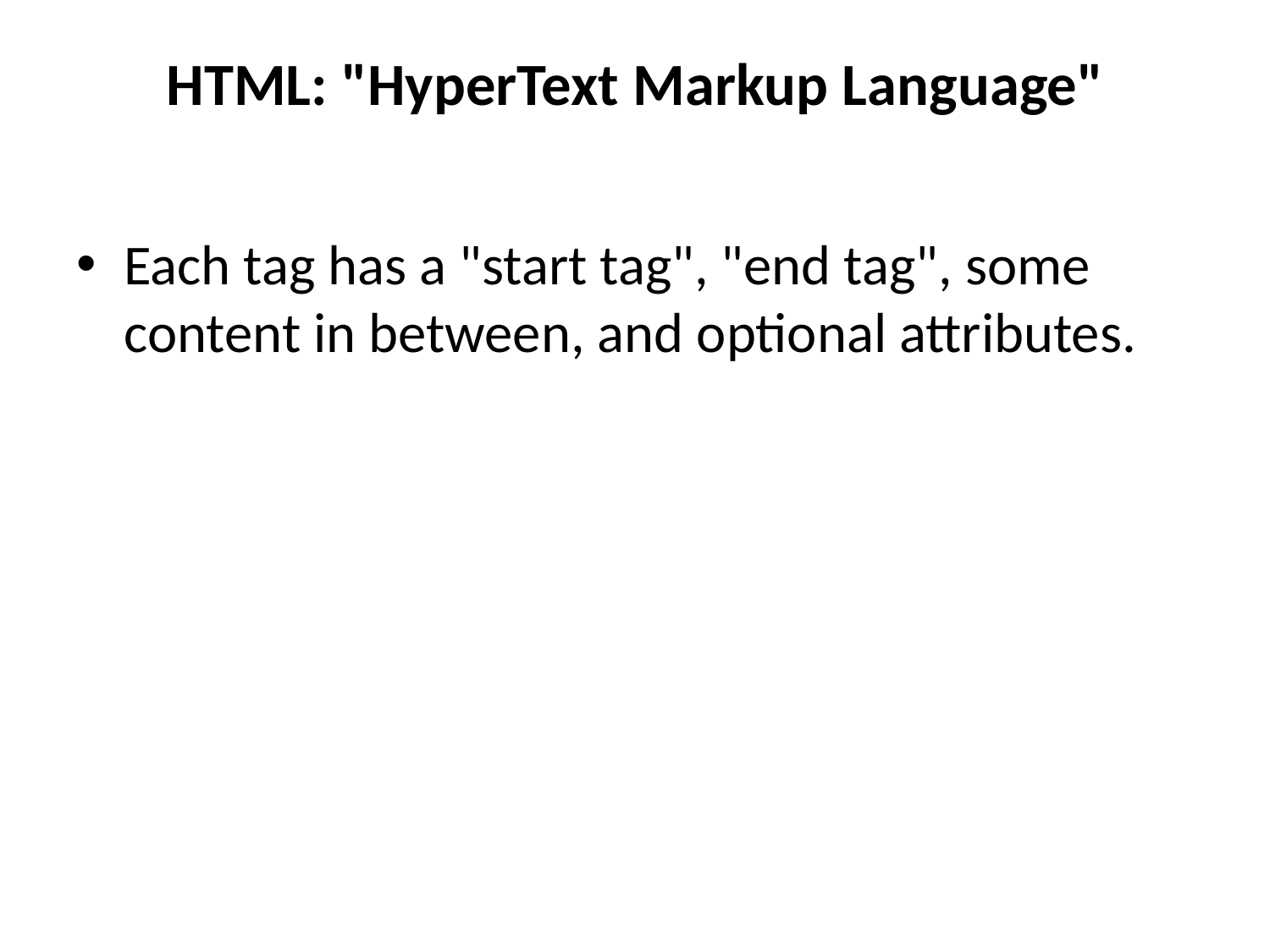

# HTML: "HyperText Markup Language"
Each tag has a "start tag", "end tag", some content in between, and optional attributes.